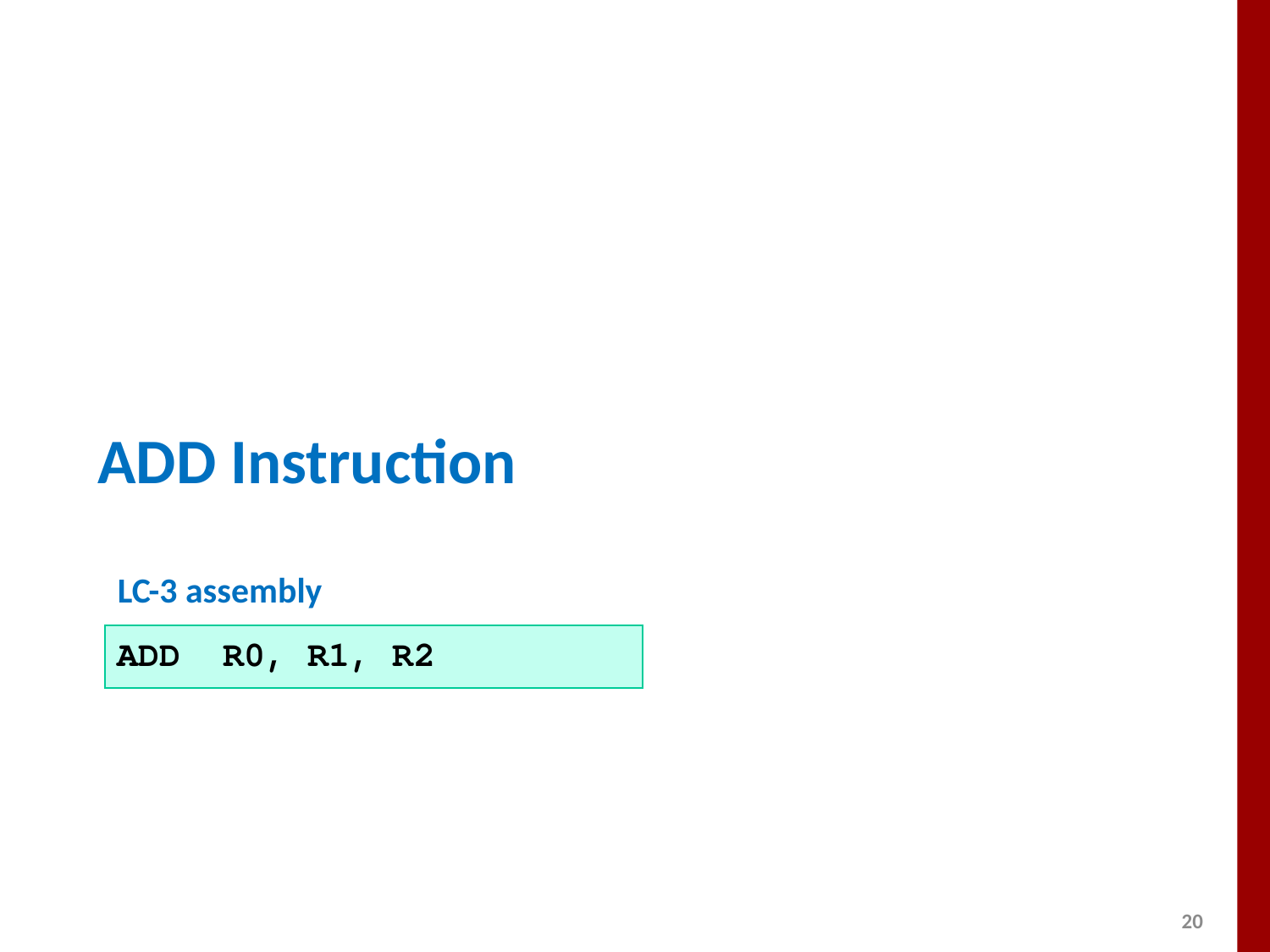

# ADD Instruction
LC-3 assembly
ADD  R0, R1, R2